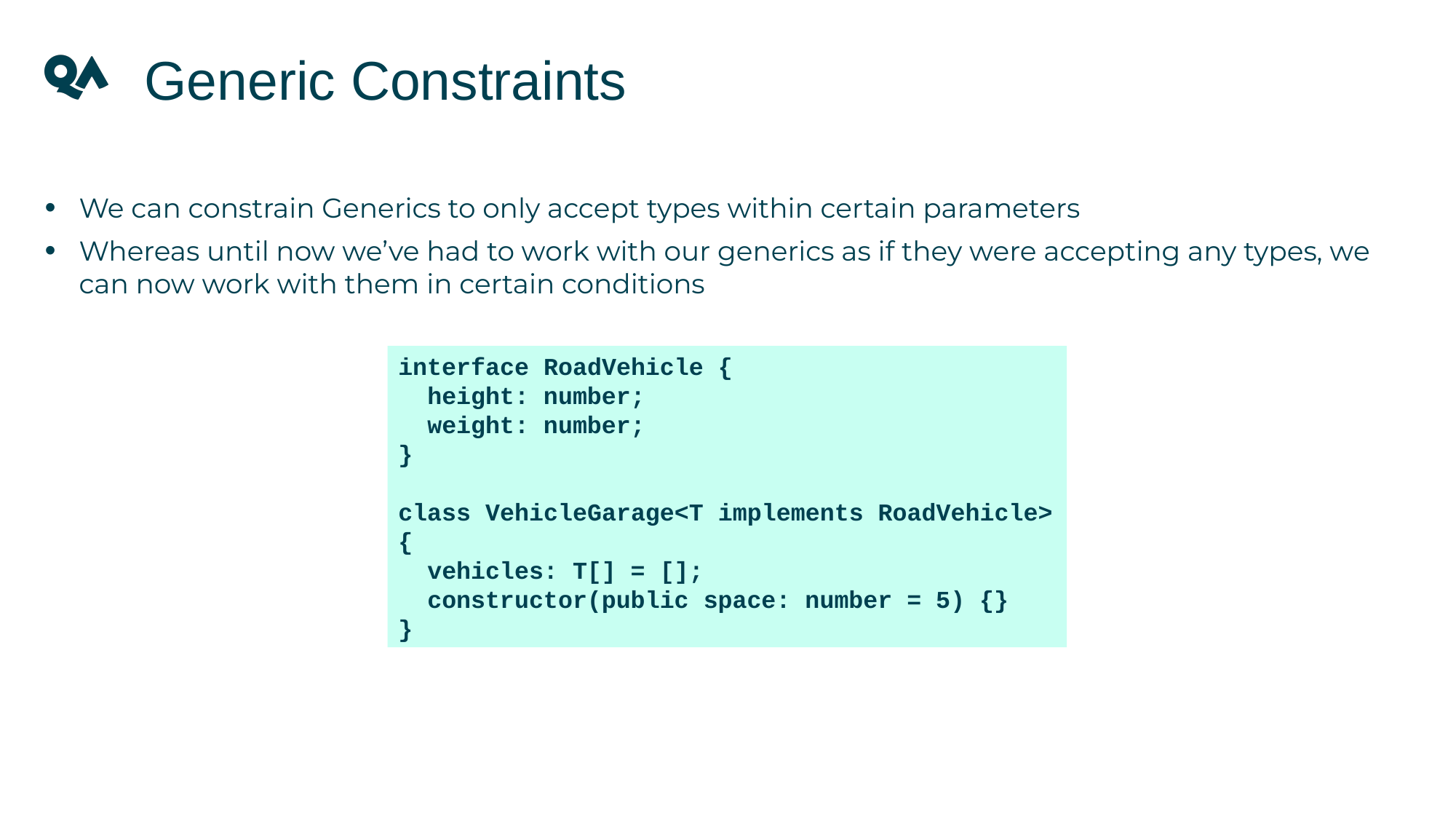

Generic Constraints

We can constrain Generics to only accept types within certain parameters
Whereas until now we’ve had to work with our generics as if they were accepting any types, we can now work with them in certain conditions

interface RoadVehicle {
  height: number;
  weight: number;
}

class VehicleGarage<T implements RoadVehicle>
{
  vehicles: T[] = [];
  constructor(public space: number = 5) {}
}